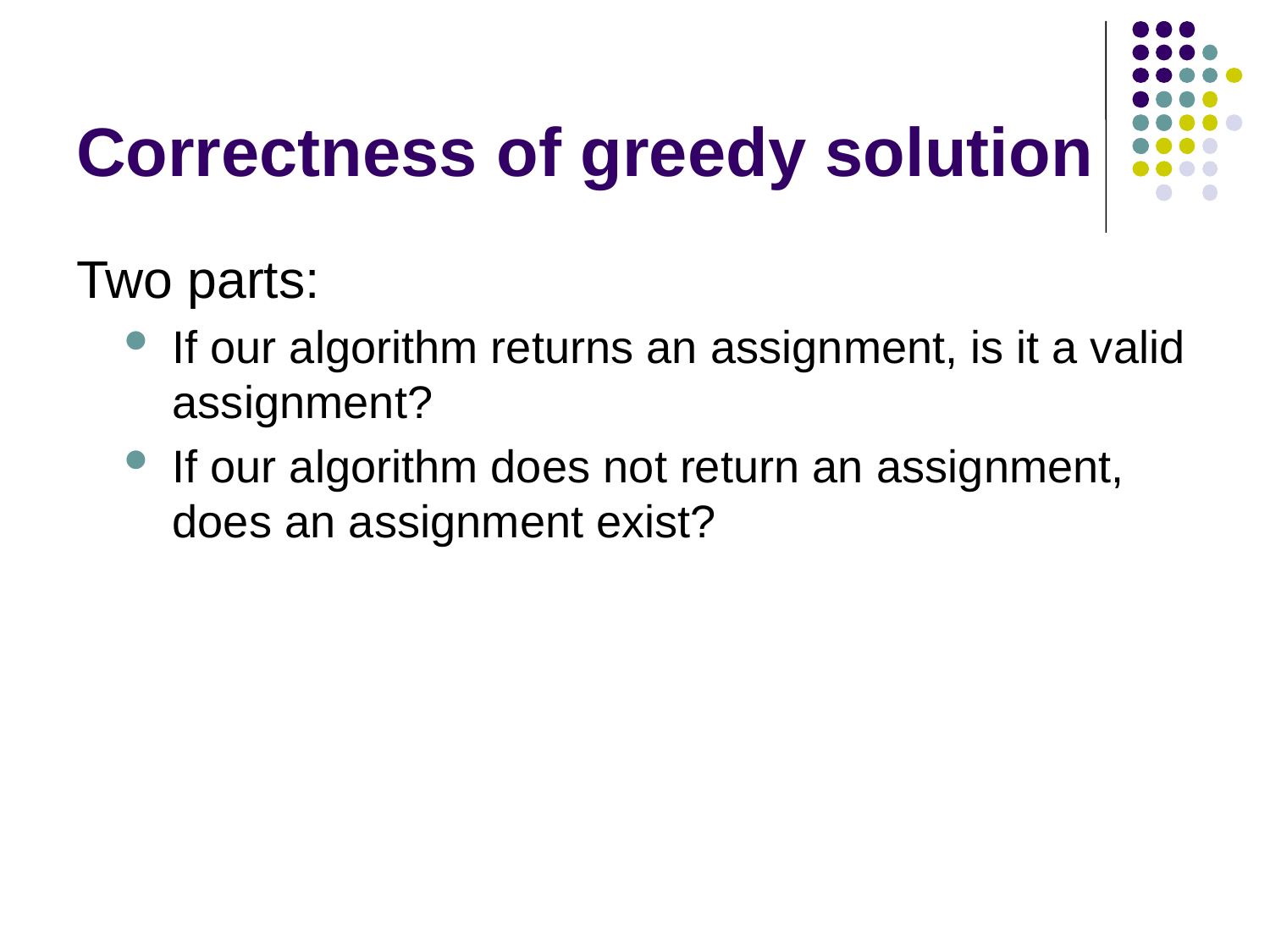

# Correctness of greedy solution
Two parts:
If our algorithm returns an assignment, is it a valid assignment?
If our algorithm does not return an assignment, does an assignment exist?